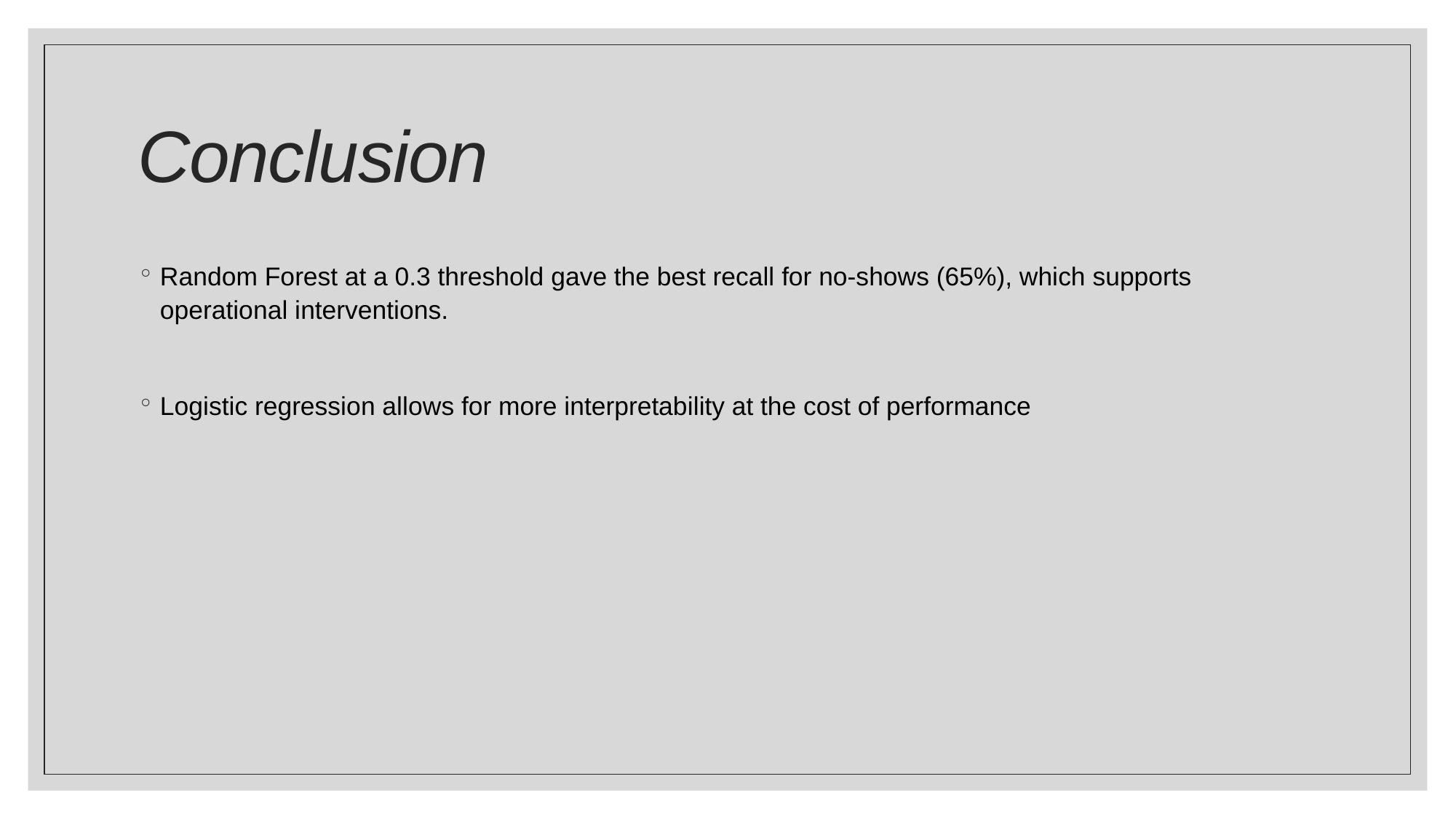

# Conclusion
Random Forest at a 0.3 threshold gave the best recall for no-shows (65%), which supports operational interventions.

Logistic regression allows for more interpretability at the cost of performance